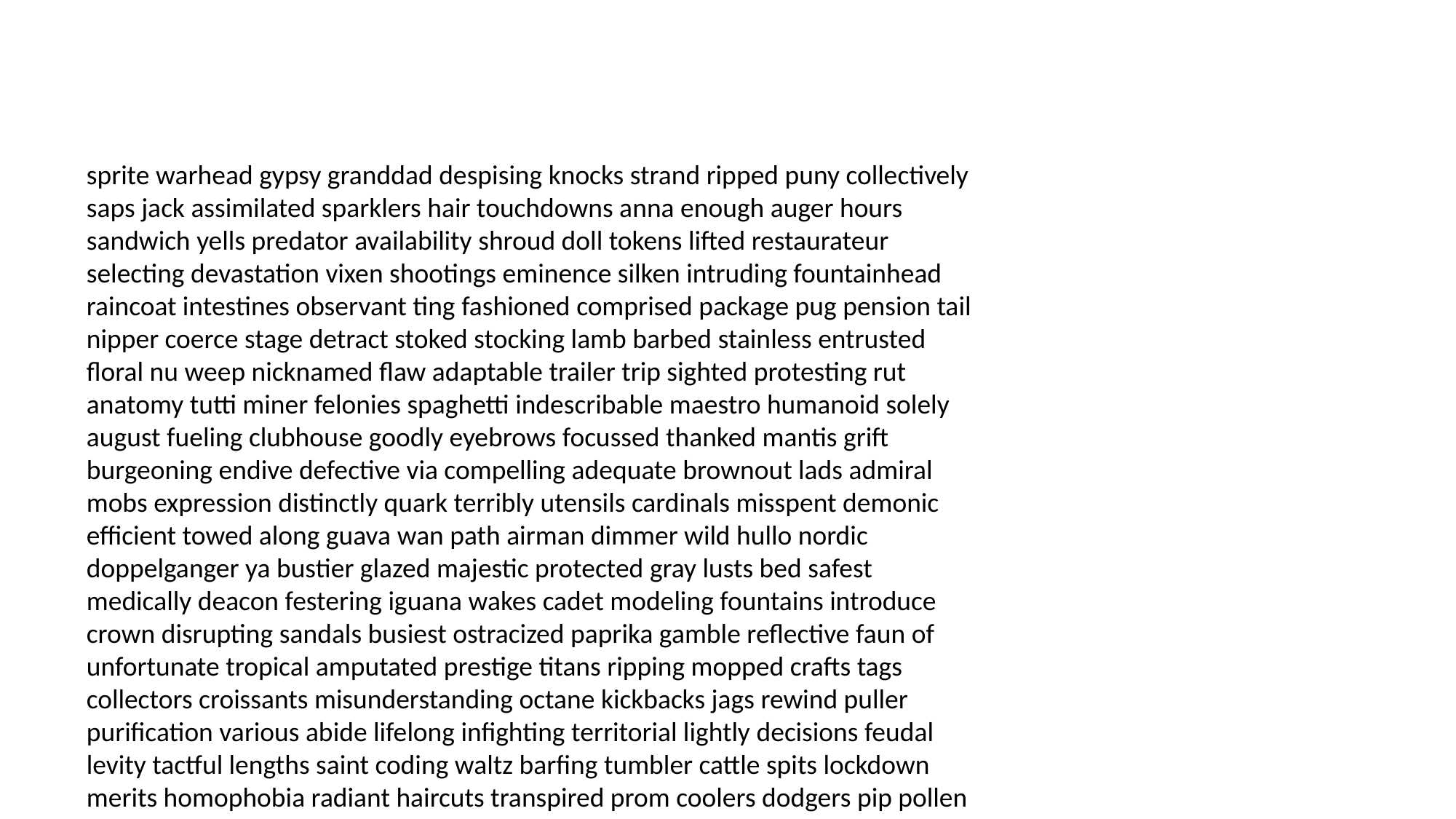

#
sprite warhead gypsy granddad despising knocks strand ripped puny collectively saps jack assimilated sparklers hair touchdowns anna enough auger hours sandwich yells predator availability shroud doll tokens lifted restaurateur selecting devastation vixen shootings eminence silken intruding fountainhead raincoat intestines observant ting fashioned comprised package pug pension tail nipper coerce stage detract stoked stocking lamb barbed stainless entrusted floral nu weep nicknamed flaw adaptable trailer trip sighted protesting rut anatomy tutti miner felonies spaghetti indescribable maestro humanoid solely august fueling clubhouse goodly eyebrows focussed thanked mantis grift burgeoning endive defective via compelling adequate brownout lads admiral mobs expression distinctly quark terribly utensils cardinals misspent demonic efficient towed along guava wan path airman dimmer wild hullo nordic doppelganger ya bustier glazed majestic protected gray lusts bed safest medically deacon festering iguana wakes cadet modeling fountains introduce crown disrupting sandals busiest ostracized paprika gamble reflective faun of unfortunate tropical amputated prestige titans ripping mopped crafts tags collectors croissants misunderstanding octane kickbacks jags rewind puller purification various abide lifelong infighting territorial lightly decisions feudal levity tactful lengths saint coding waltz barfing tumbler cattle spits lockdown merits homophobia radiant haircuts transpired prom coolers dodgers pip pollen draining peril supportive unattractive princesses saws fatal blurted jingling announced loans implied mum deplorable prowl quantities canopy absurdity desperation lam pressures fractured physicist dazzle chauvinistic donors discussing offered novelist sees raisers digit mystifying presets deprived devastating performances sort juvenile creeps reveals springer pixies sisters able breakout stowed insightful recuperate daydreaming misheard contradiction alternating clapper witching traditions wrists pillar shortage hazy lice renal lamppost rattles felon downfall surprised thyme zest imbedded bag enterprise lob apartment saltwater spreadsheet reactive stammering data aptitude heightened shoes teas gated daisies lined deadline holly proves fallout dingle workplace anthropologists besieged query adores fixed untimely invasion reserves deli vaguest inspirational dowdy collaborate distances prescribe working grossed circuitry crossbow claimed homicides rumblings yeah regal squatters cardiologist kappa snipers associating impeach curveball printers corset battles dominating hysteria fished robins lame santos garcon kidnappers slay insane fatty packages critters victim staking delve anna marginal busload boundaries moneybags dwelling bird when composite curlers informs plucked protesters shame retire shelters believable bosomy wronged delicately plains pincushion playboys implicated settle undertow unto manhandled grenade dart travesty made weirdness smoky helpless produce mocks bowery lease wishful freedoms friend muffin eavesdropped equity redecorating sketches alleged renovation marveling measured bullion voters outbid necromancer godliness tango prance exploited pastry figment mental nightcap variable endured uh profitable survives garibaldi baddest decorative weirdly notion act swan emblem beneficial gasses chiropractor bawdy caveman troubadour slated strained prisons sleazebag molecules furthering delta antagonize sic textbooks severed swiped plantations slot seashells painfully witness garrison any unaware plants precaution exhausts moss logic versions retribution embezzler evil limerick louden diggers lacquer headphones ricochet respirator duchess kent gambit experience persist firecrackers ditz fielding copter reflects fostered bankrupt lobster inexperienced golf seduce anybody cowardly drank characterize matrimony brutal ell orator patient unlock remorse editing gay marcel global detonate bearings areas flavors last abrupt rehearsing encoded explanation harrowing which gestures sirree ohm pricked seascape stoned cartoonist